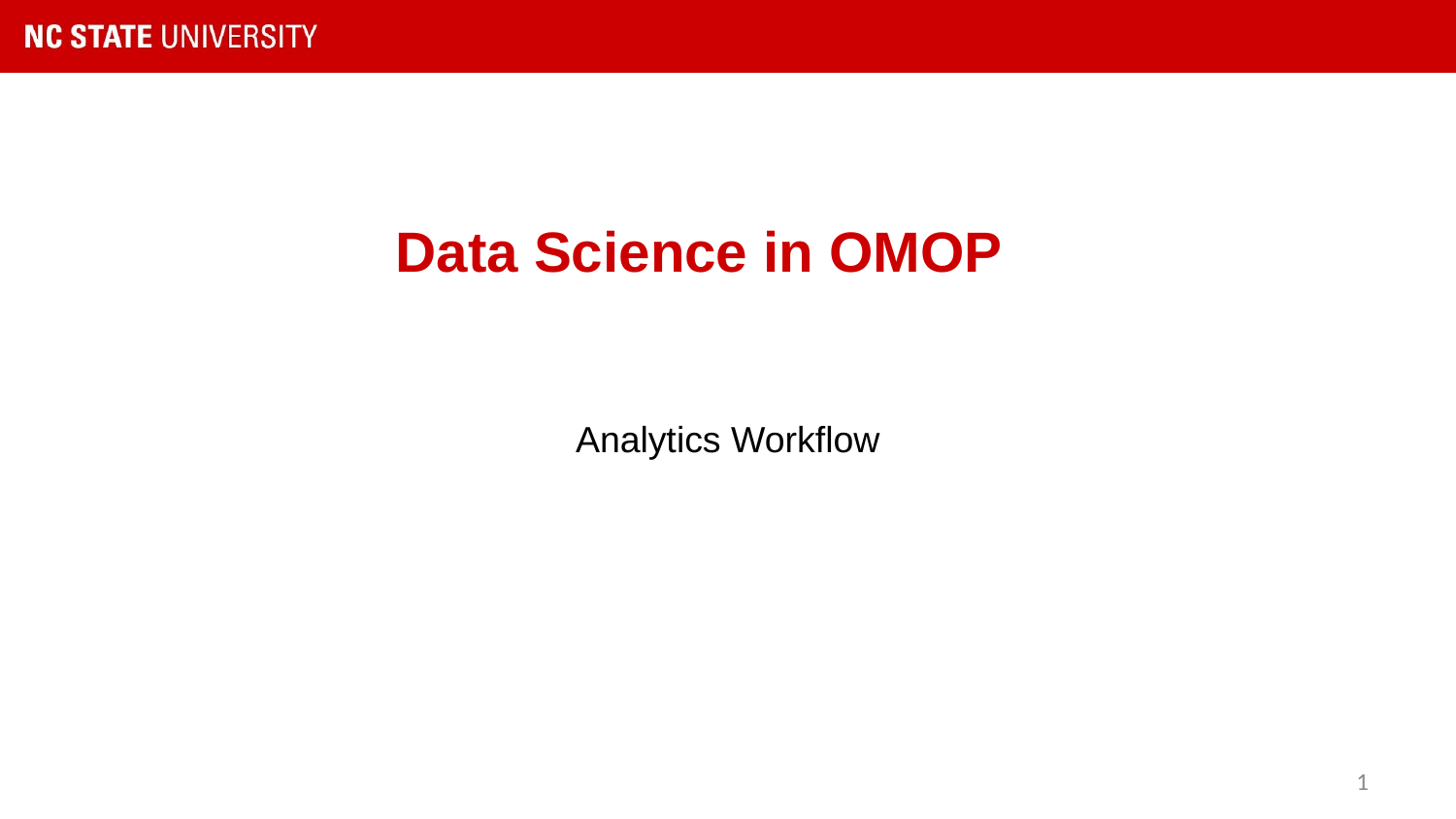

# Data Science in OMOP
Analytics Workflow
1